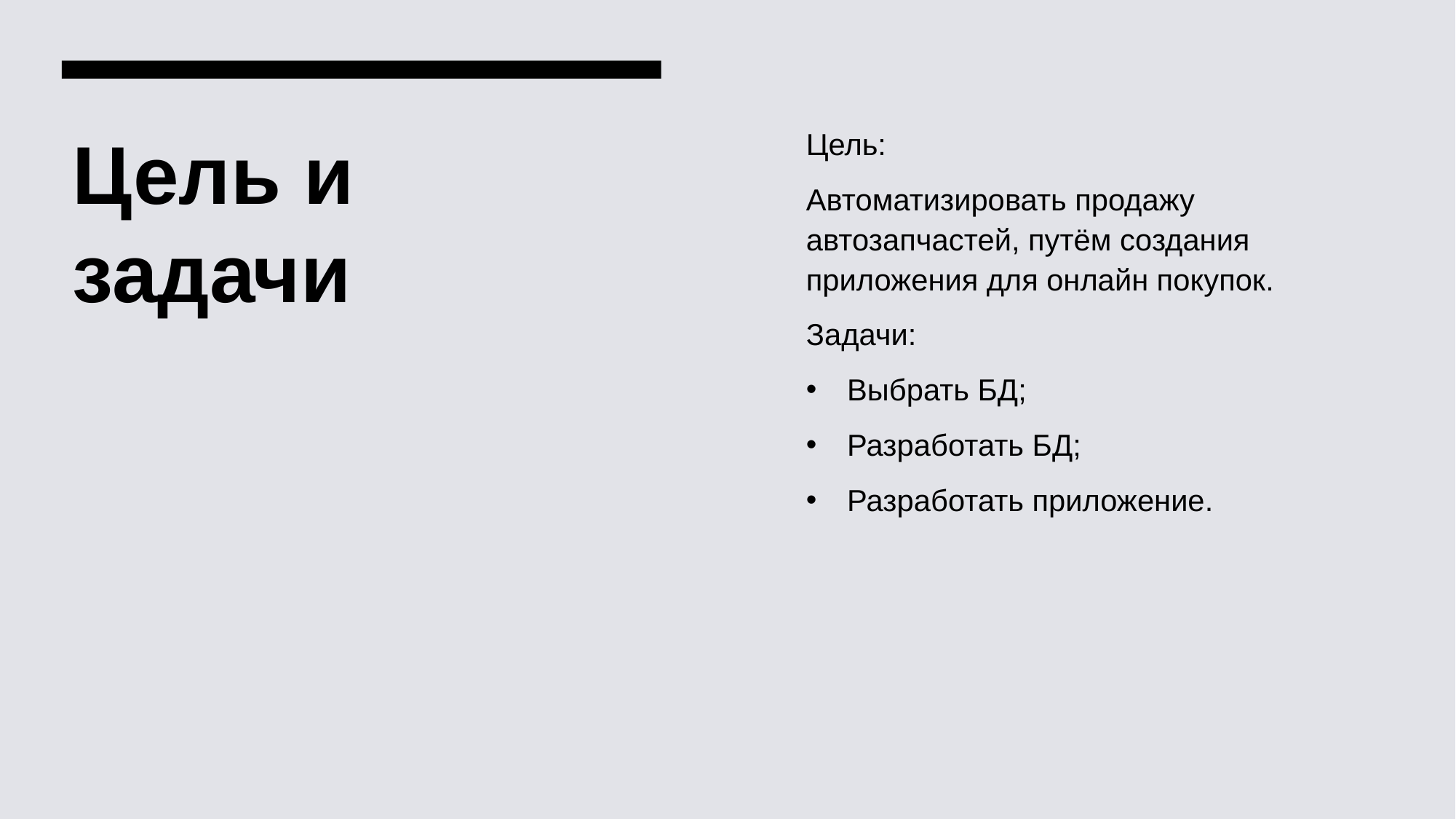

Цель:
Автоматизировать продажу автозапчастей, путём создания приложения для онлайн покупок.
Задачи:
Выбрать БД;
Разработать БД;
Разработать приложение.
# Цель и задачи